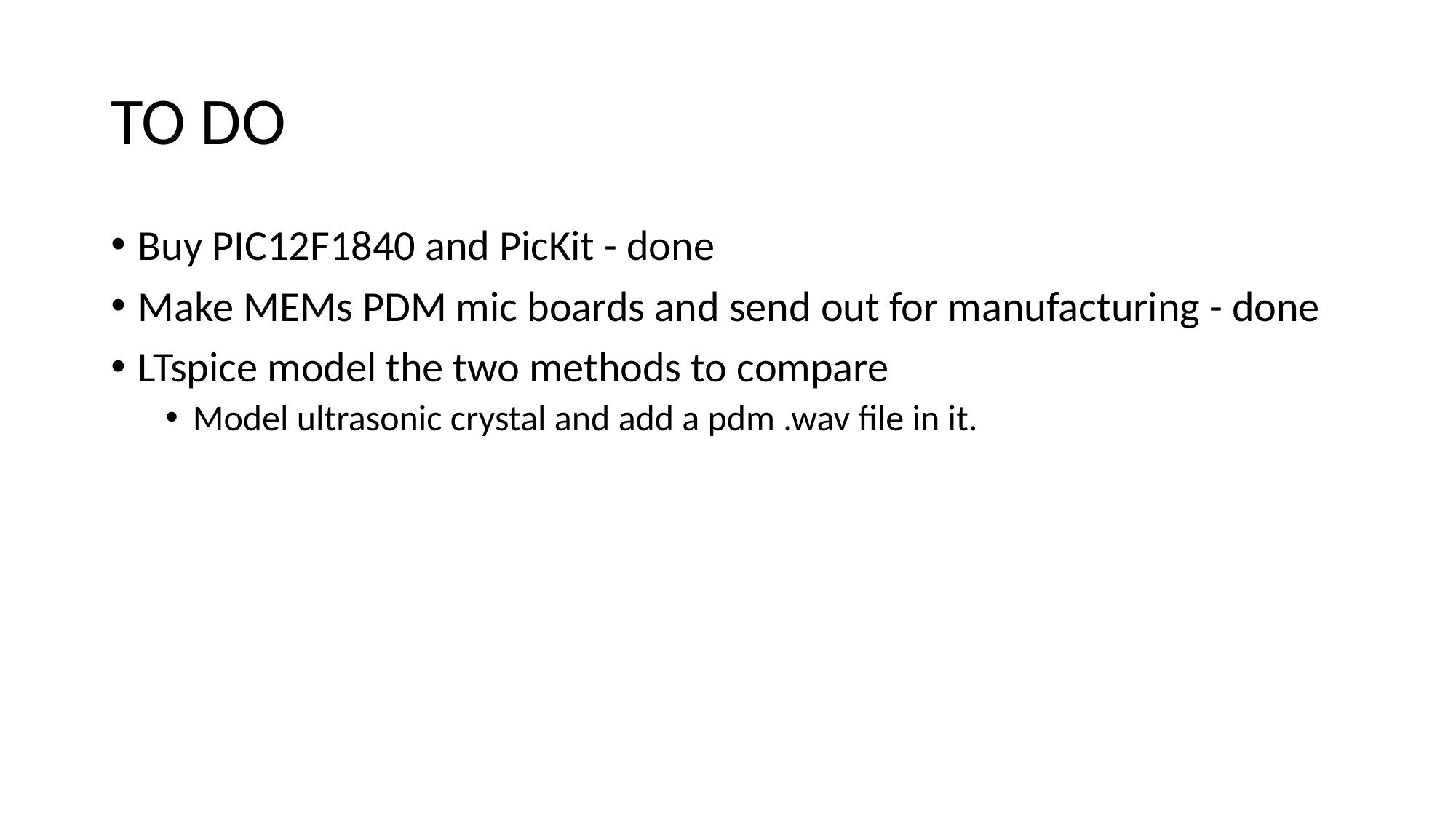

# TO DO
Buy PIC12F1840 and PicKit - done
Make MEMs PDM mic boards and send out for manufacturing - done
LTspice model the two methods to compare
Model ultrasonic crystal and add a pdm .wav file in it.